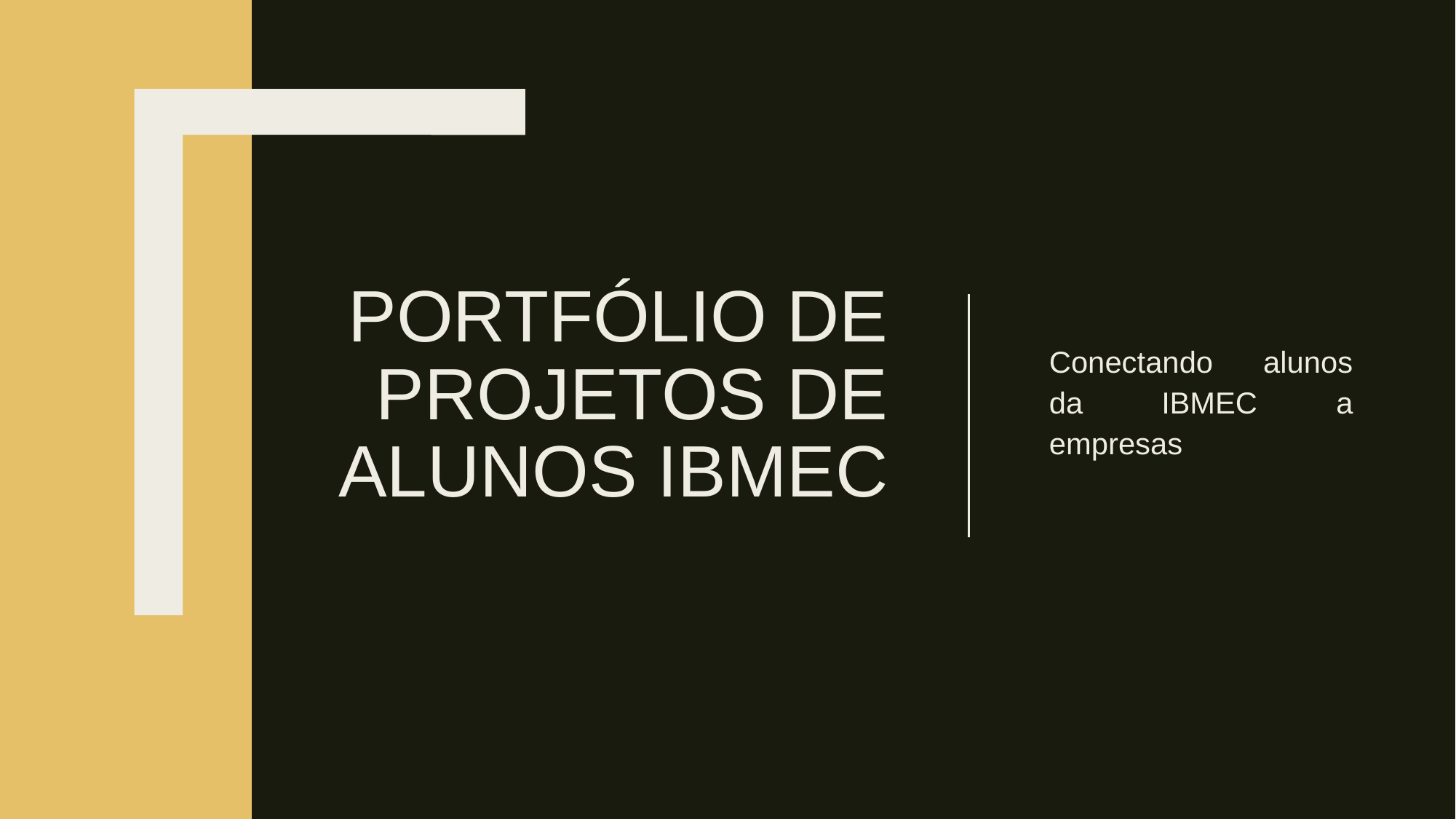

# Portfólio de Projetos de Alunos IBMEC
Conectando alunos da IBMEC a empresas